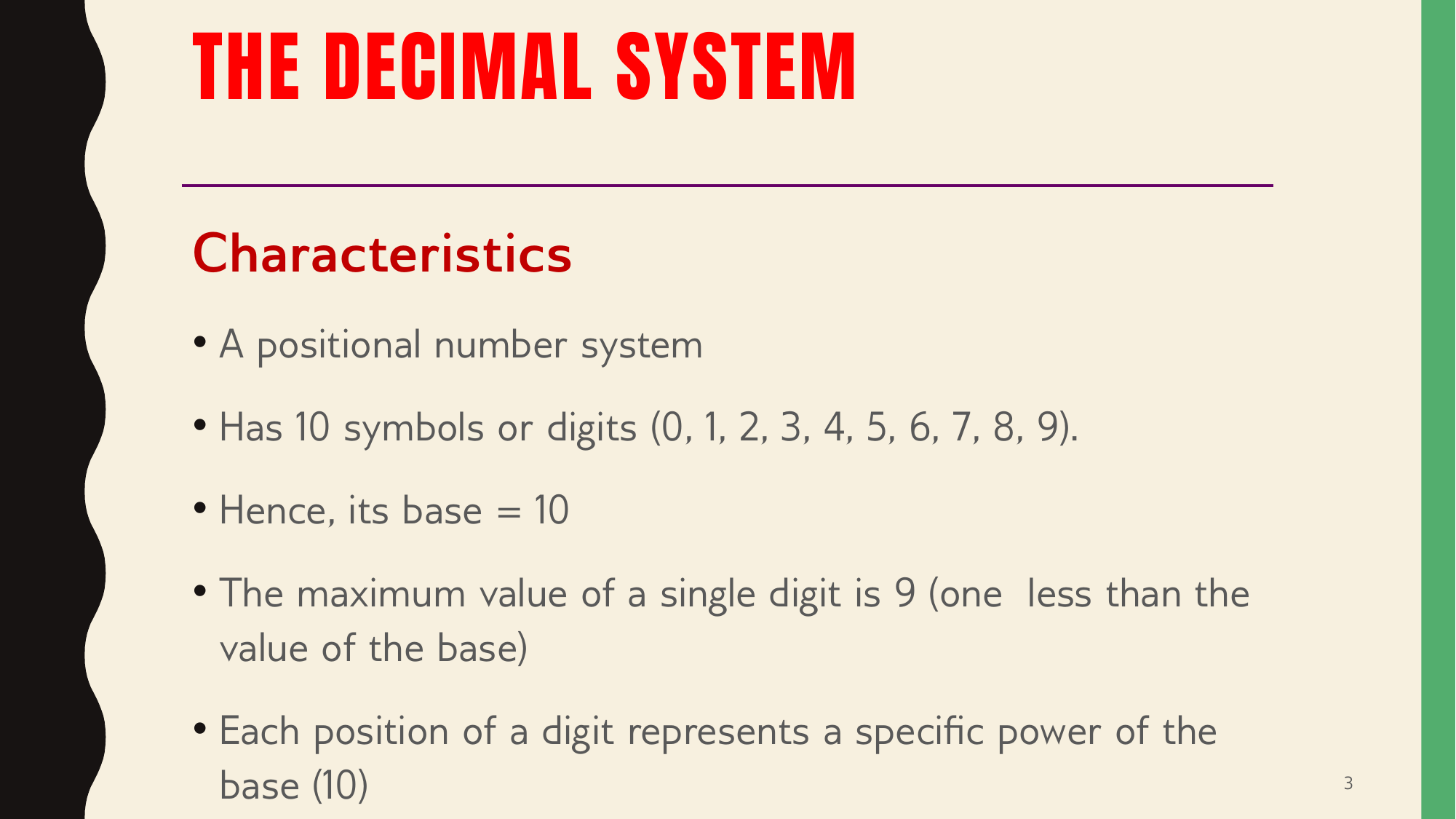

# The Decimal System
Characteristics
A positional number system
Has 10 symbols or digits (0, 1, 2, 3, 4, 5, 6, 7, 8, 9).
Hence, its base = 10
The maximum value of a single digit is 9 (one  less than the value of the base)
Each position of a digit represents a specific power of the base (10)
3